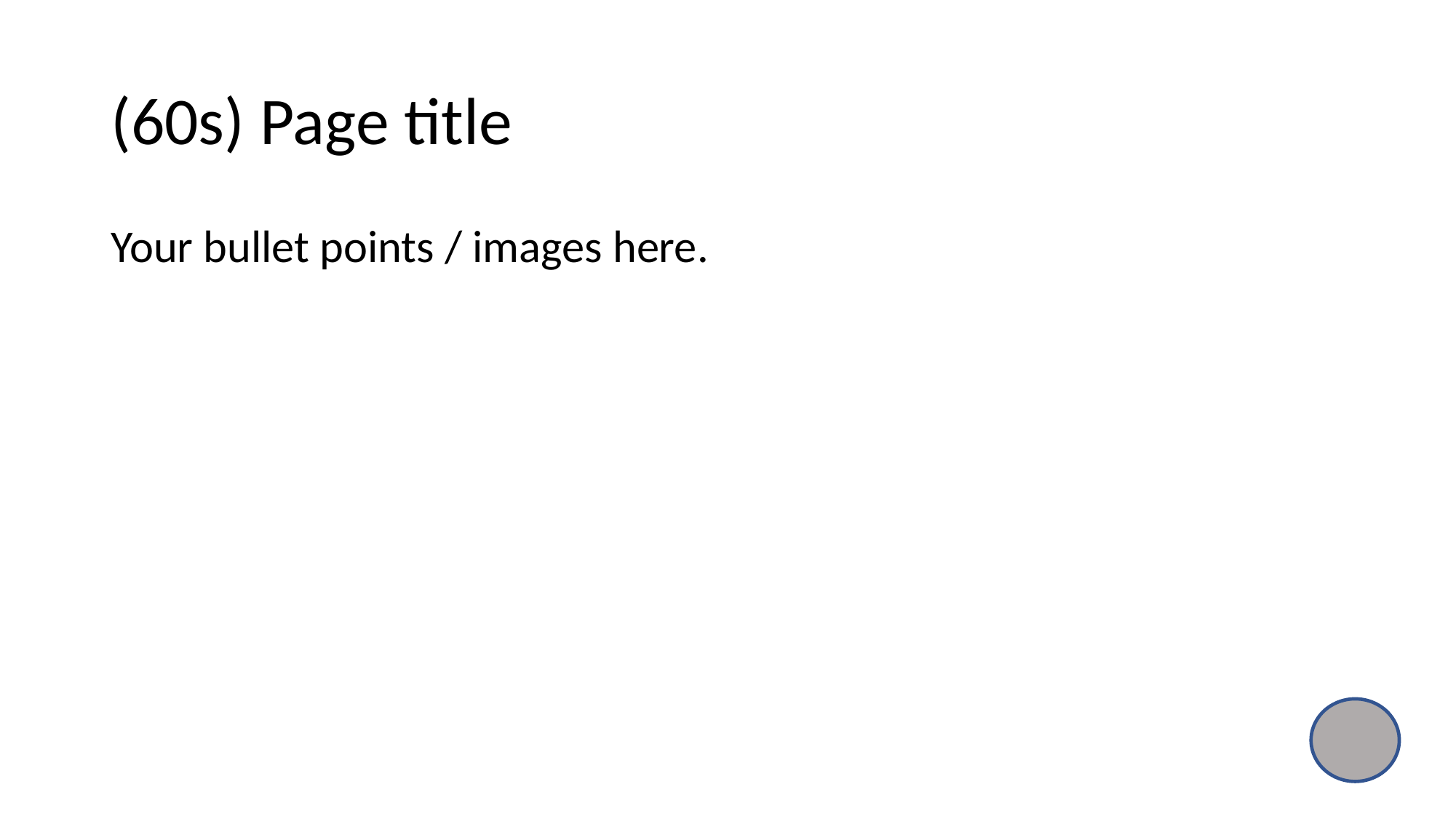

# (60s) Page title
Your bullet points / images here.